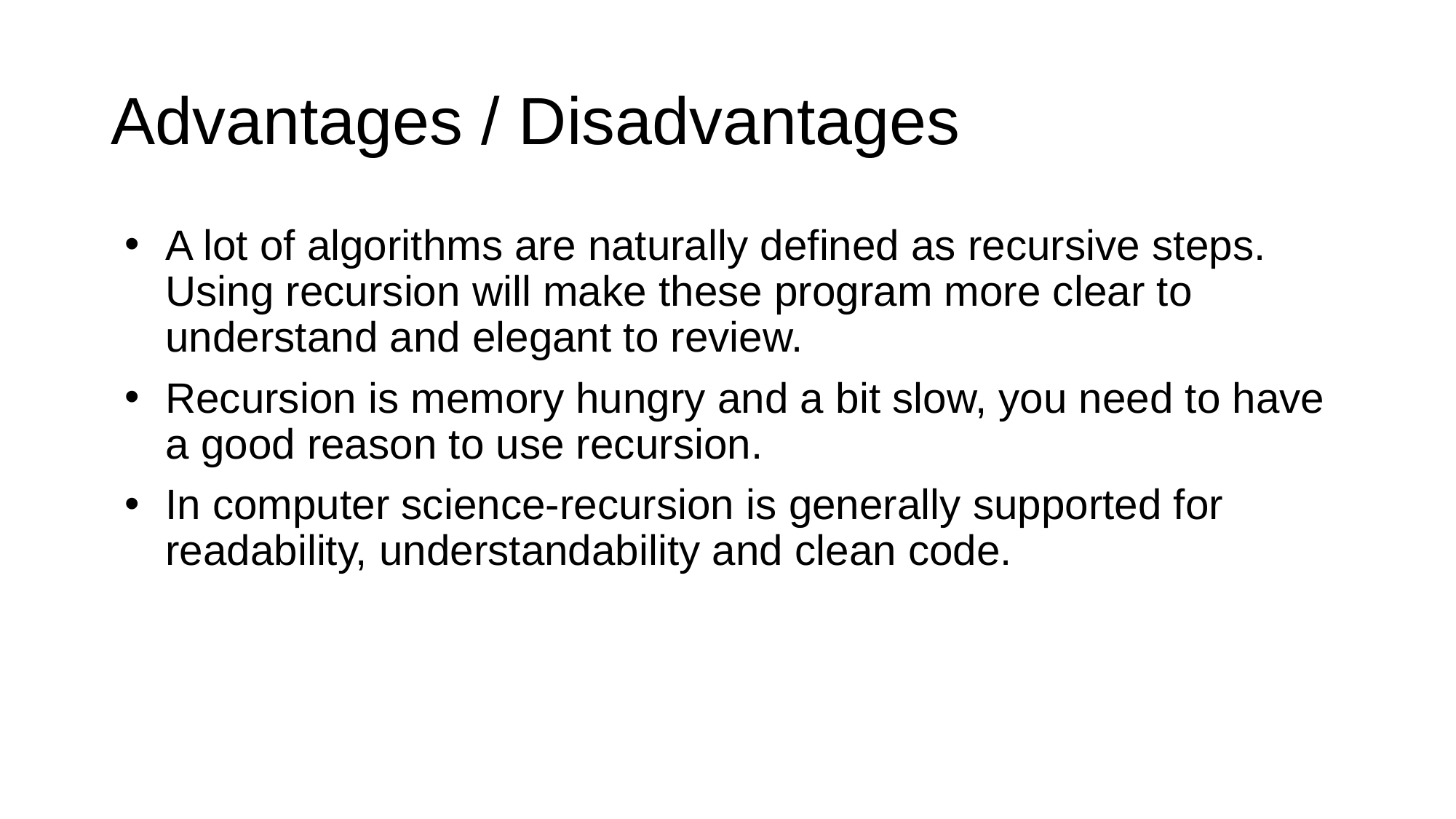

# Advantages / Disadvantages
A lot of algorithms are naturally defined as recursive steps. Using recursion will make these program more clear to understand and elegant to review.
Recursion is memory hungry and a bit slow, you need to have a good reason to use recursion.
In computer science-recursion is generally supported for readability, understandability and clean code.